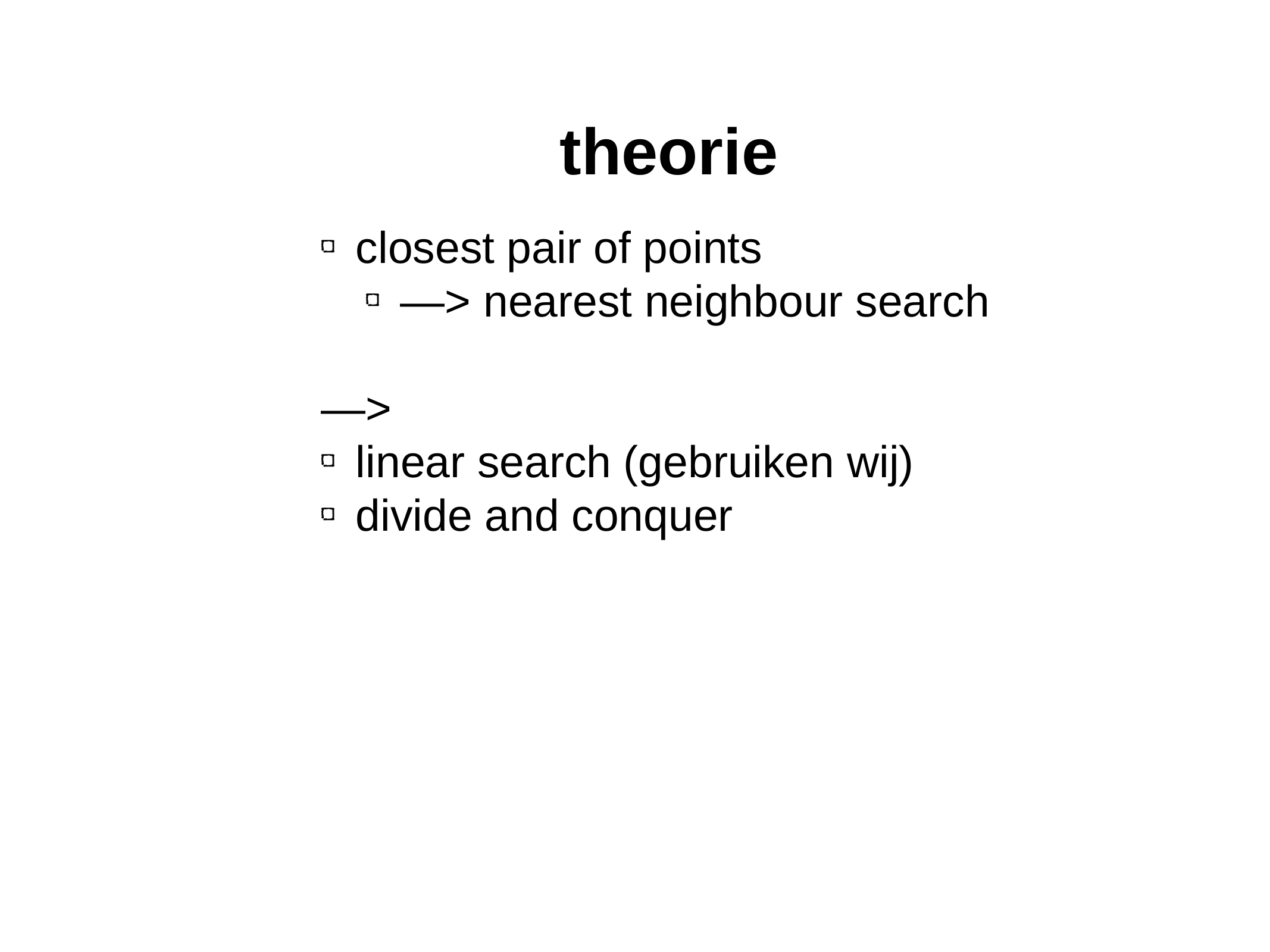

# theorie
 closest pair of points
 —> nearest neighbour search

—>
 linear search (gebruiken wij)
 divide and conquer